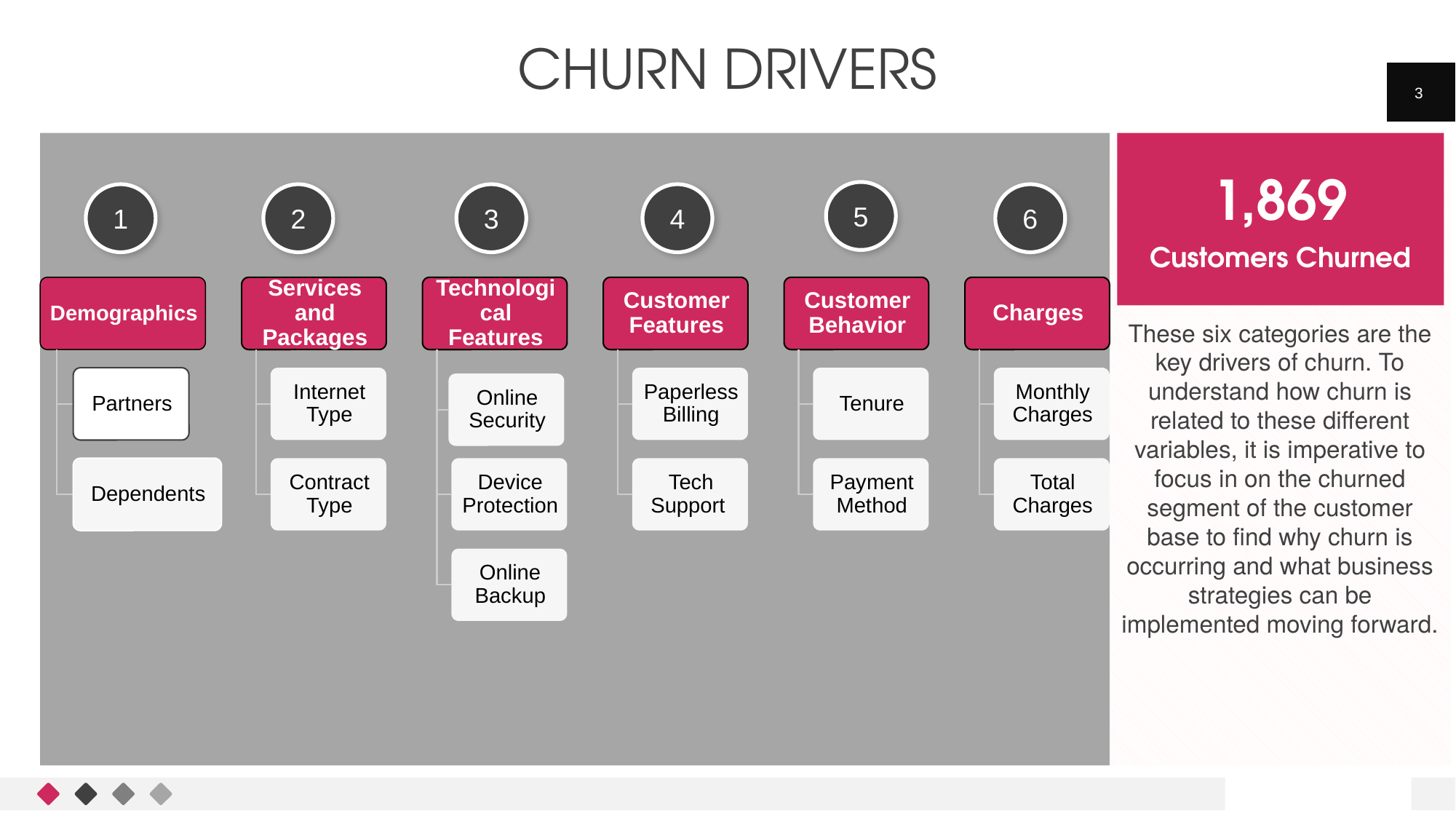

# Churn Drivers
3
Demographics
Partners
Dependents
Services and Packages
Internet Type
Contract Type
Technological Features
Online Security
Device Protection
Online Backup
Customer Features
Paperless Billing
Tech Support
Customer Behavior
Tenure
Payment Method
Charges
Monthly Charges
Total Charges
1,869
Customers Churned

These six categories are the key drivers of churn. To understand how churn is related to these different variables, it is imperative to focus in on the churned segment of the customer base to find why churn is occurring and what business strategies can be implemented moving forward.
5
2
3
4
6
1
$704.78
Customers Churned
Customers Retained